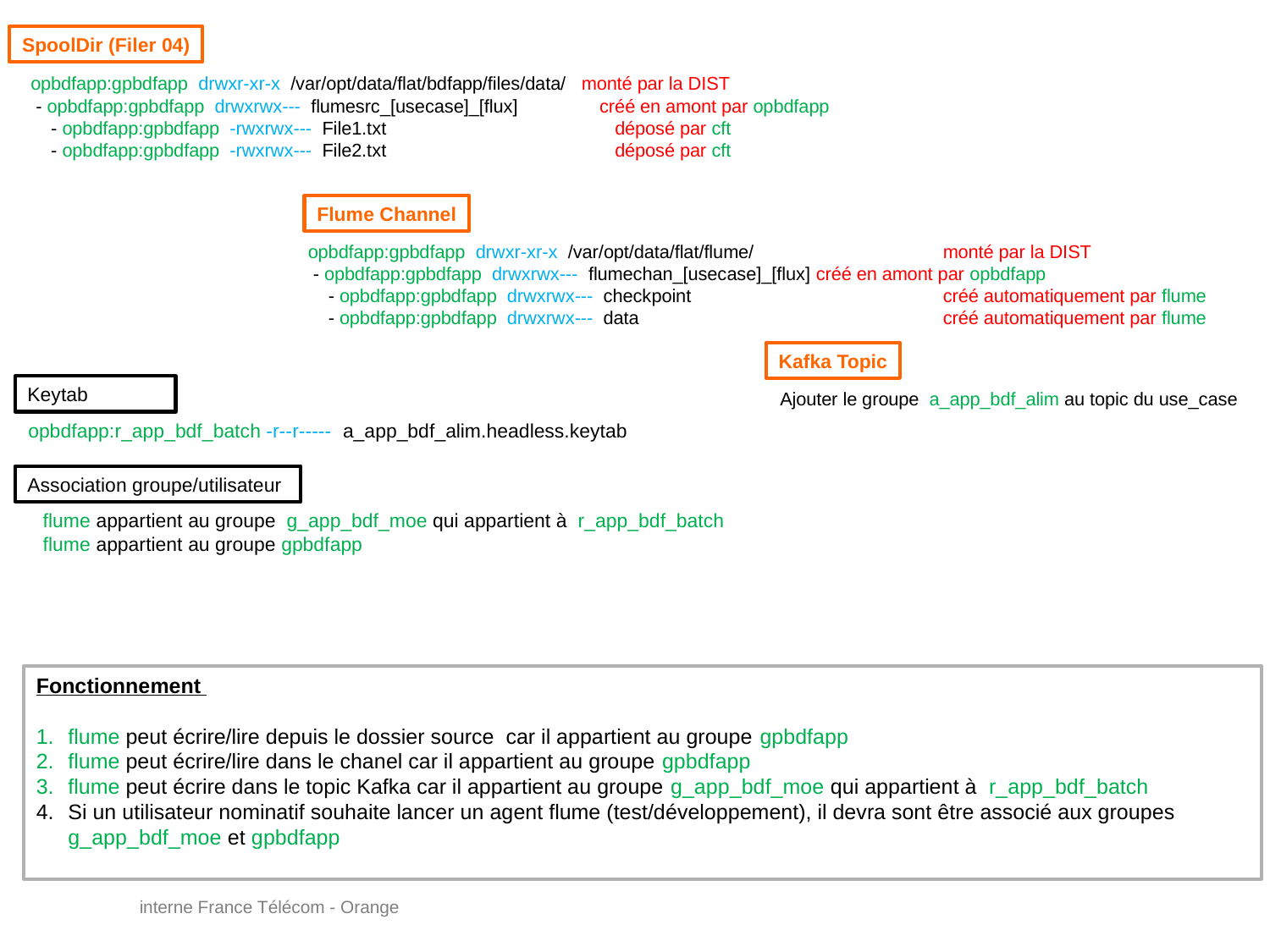

SpoolDir (Filer 04)
opbdfapp:gpbdfapp  drwxr-xr-x  /var/opt/data/flat/bdfapp/files/data/   monté par la DIST
 - opbdfapp:gpbdfapp  drwxrwx---  flumesrc_[usecase]_[flux]                créé en amont par opbdfapp
    - opbdfapp:gpbdfapp  -rwxrwx---  File1.txt 		               déposé par cft
    - opbdfapp:gpbdfapp  -rwxrwx---  File2.txt		               déposé par cft
Flume Channel
opbdfapp:gpbdfapp  drwxr-xr-x  /var/opt/data/flat/flume/		monté par la DIST
 - opbdfapp:gpbdfapp  drwxrwx---  flumechan_[usecase]_[flux] 	créé en amont par opbdfapp
    - opbdfapp:gpbdfapp  drwxrwx---  checkpoint		créé automatiquement par flume
    - opbdfapp:gpbdfapp  drwxrwx---  data			créé automatiquement par flume
Kafka Topic
Keytab
Ajouter le groupe  a_app_bdf_alim au topic du use_case
opbdfapp:r_app_bdf_batch -r--r-----  a_app_bdf_alim.headless.keytab
Association groupe/utilisateur
flume appartient au groupe  g_app_bdf_moe qui appartient à  r_app_bdf_batch
flume appartient au groupe gpbdfapp
Fonctionnement

flume peut écrire/lire depuis le dossier source  car il appartient au groupe gpbdfapp
flume peut écrire/lire dans le chanel car il appartient au groupe gpbdfapp
flume peut écrire dans le topic Kafka car il appartient au groupe g_app_bdf_moe qui appartient à  r_app_bdf_batch
Si un utilisateur nominatif souhaite lancer un agent flume (test/développement), il devra sont être associé aux groupes g_app_bdf_moe et gpbdfapp